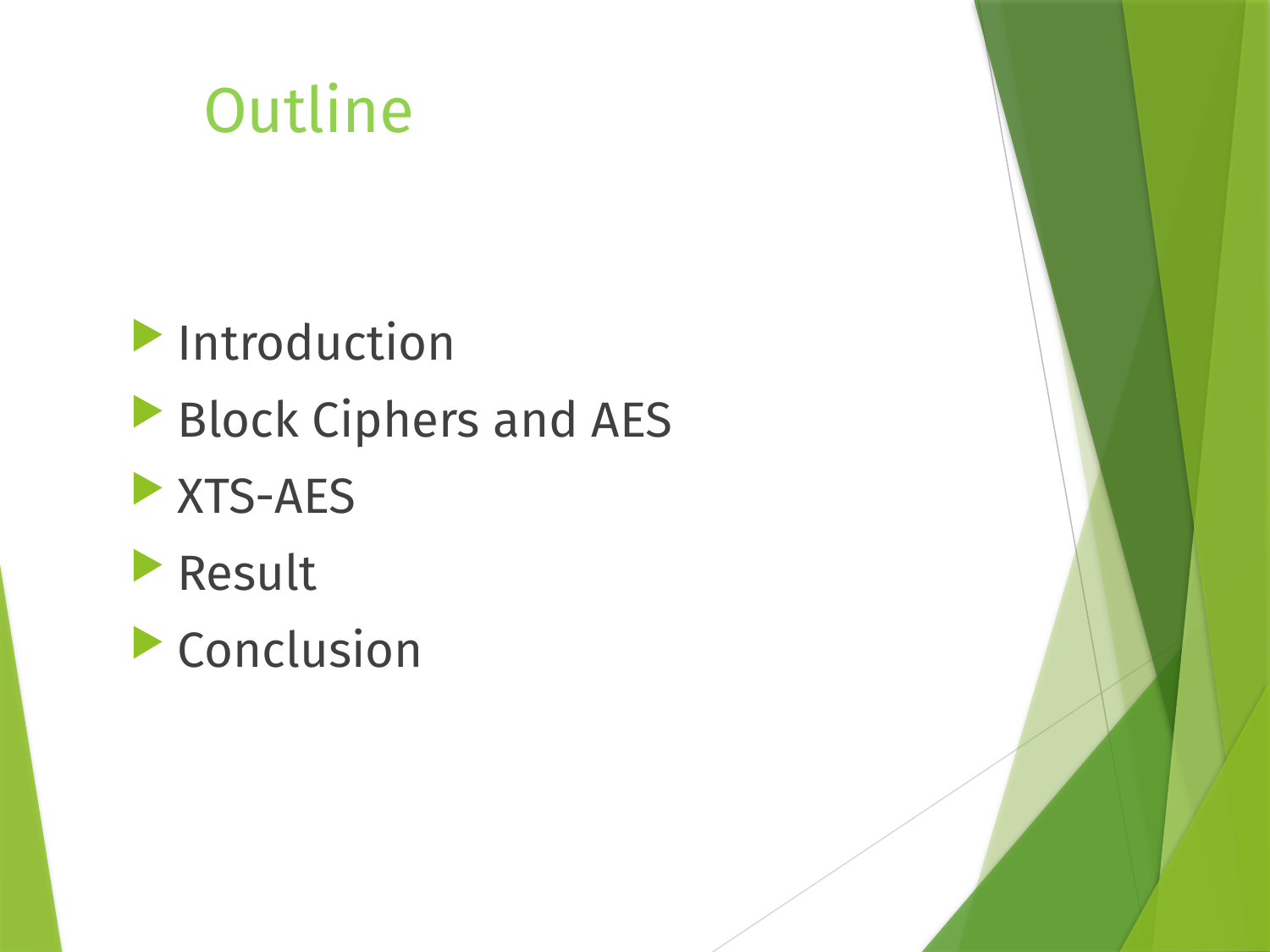

# Outline
Introduction
Block Ciphers and AES
XTS-AES
Result
Conclusion